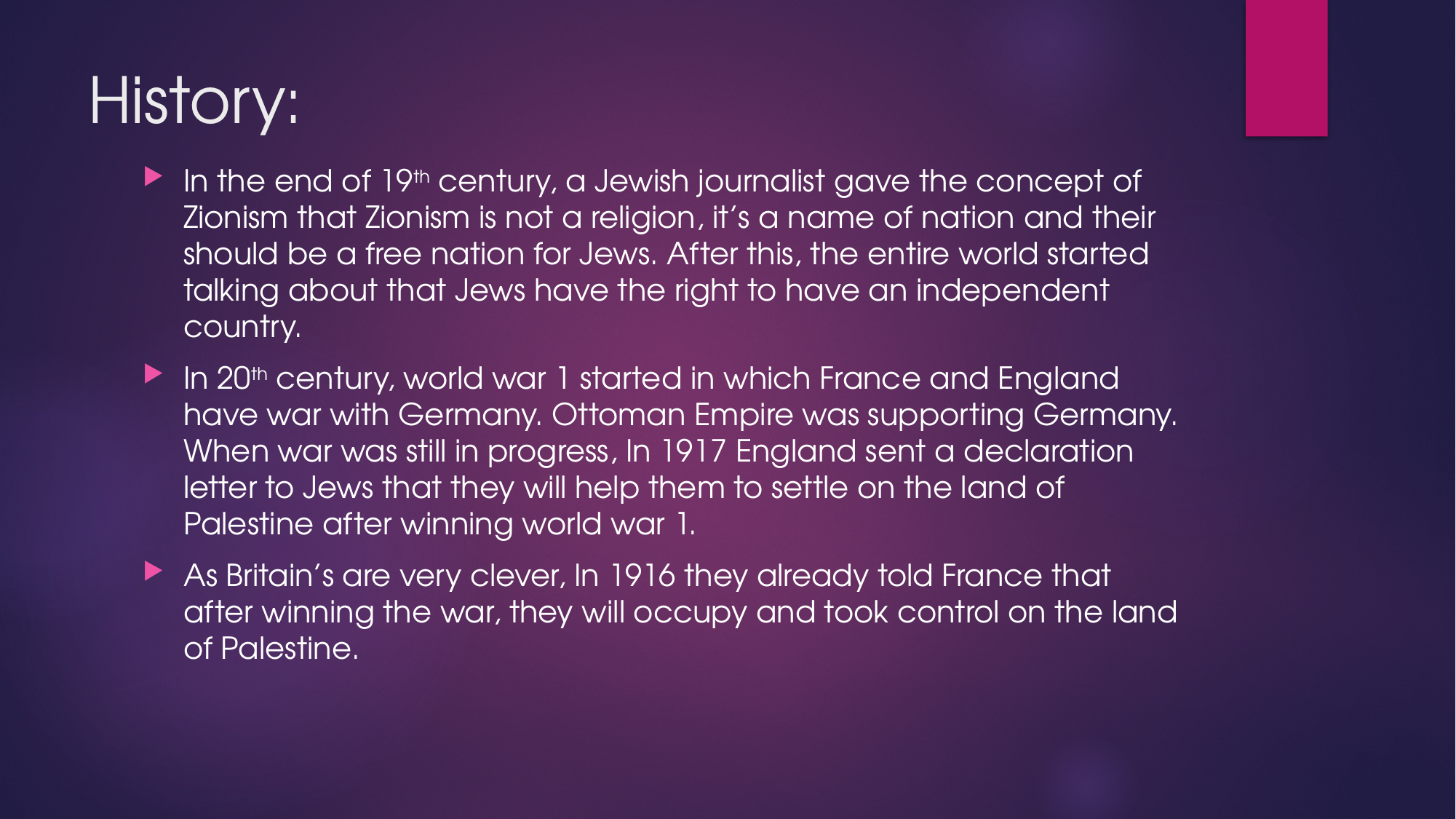

# History:
In the end of 19th century, a Jewish journalist gave the concept of Zionism that Zionism is not a religion, it’s a name of nation and their should be a free nation for Jews. After this, the entire world started talking about that Jews have the right to have an independent country.
In 20th century, world war 1 started in which France and England have war with Germany. Ottoman Empire was supporting Germany. When war was still in progress, In 1917 England sent a declaration letter to Jews that they will help them to settle on the land of Palestine after winning world war 1.
As Britain’s are very clever, In 1916 they already told France that after winning the war, they will occupy and took control on the land of Palestine.